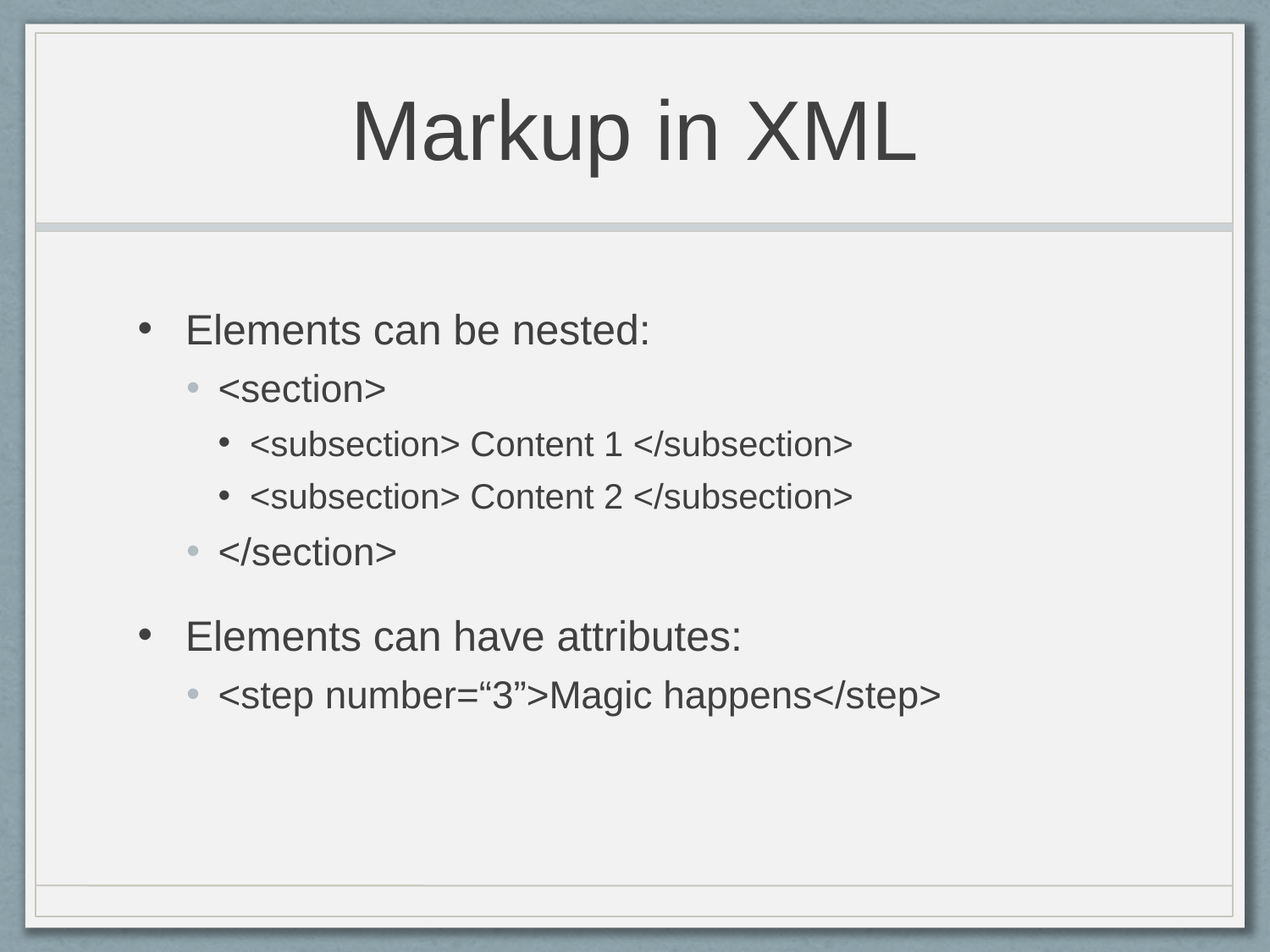

# Markup in XML
Elements can be nested:
<section>
<subsection> Content 1 </subsection>
<subsection> Content 2 </subsection>
</section>
Elements can have attributes:
<step number=“3”>Magic happens</step>